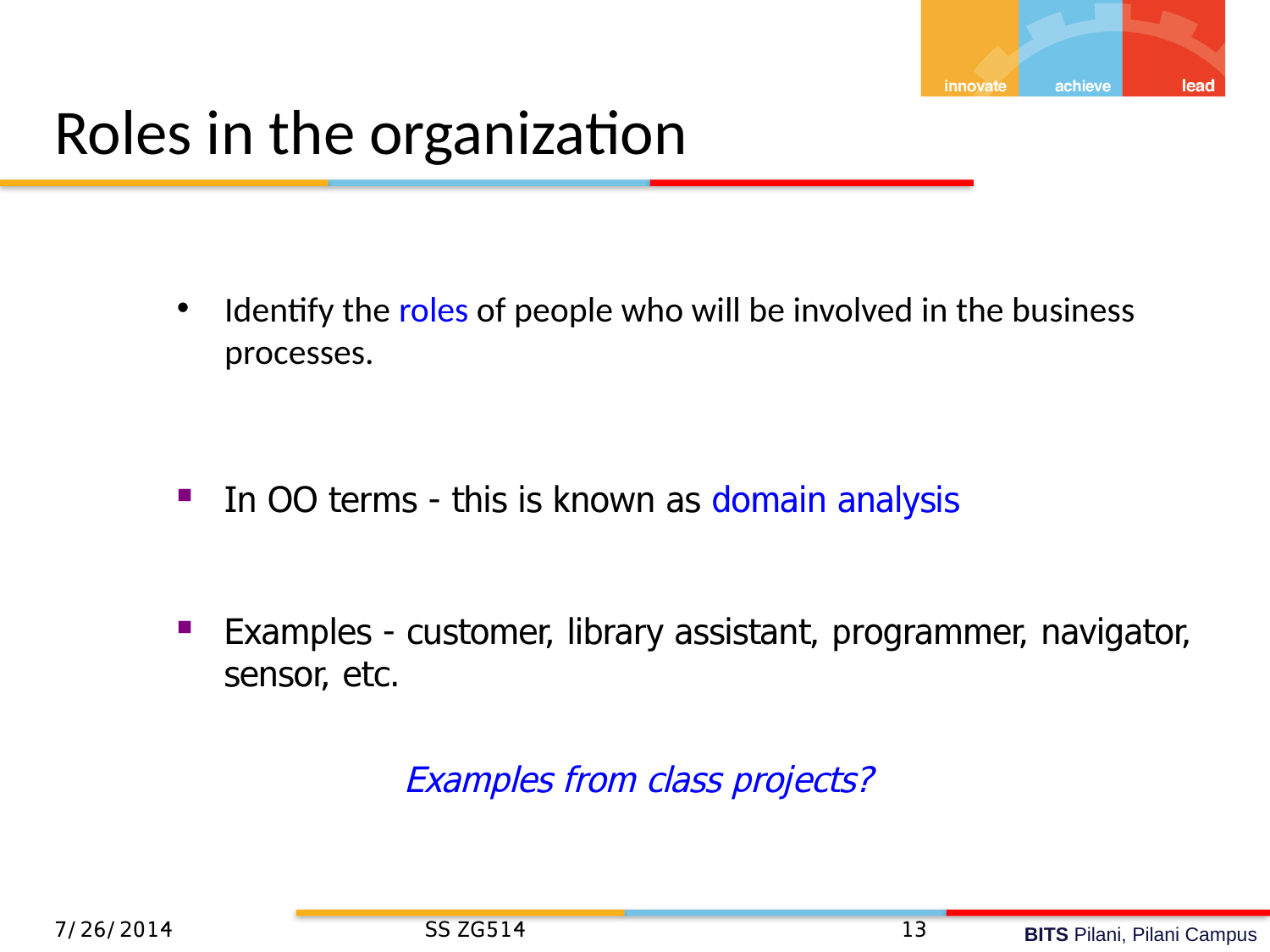

# Roles in the organization
Identify the roles of people who will be involved in the business processes.
In OO terms - this is known as domain analysis
Examples - customer, library assistant, programmer, navigator, sensor, etc.
Examples from class projects?
7/26/2014
SS ZG514
13